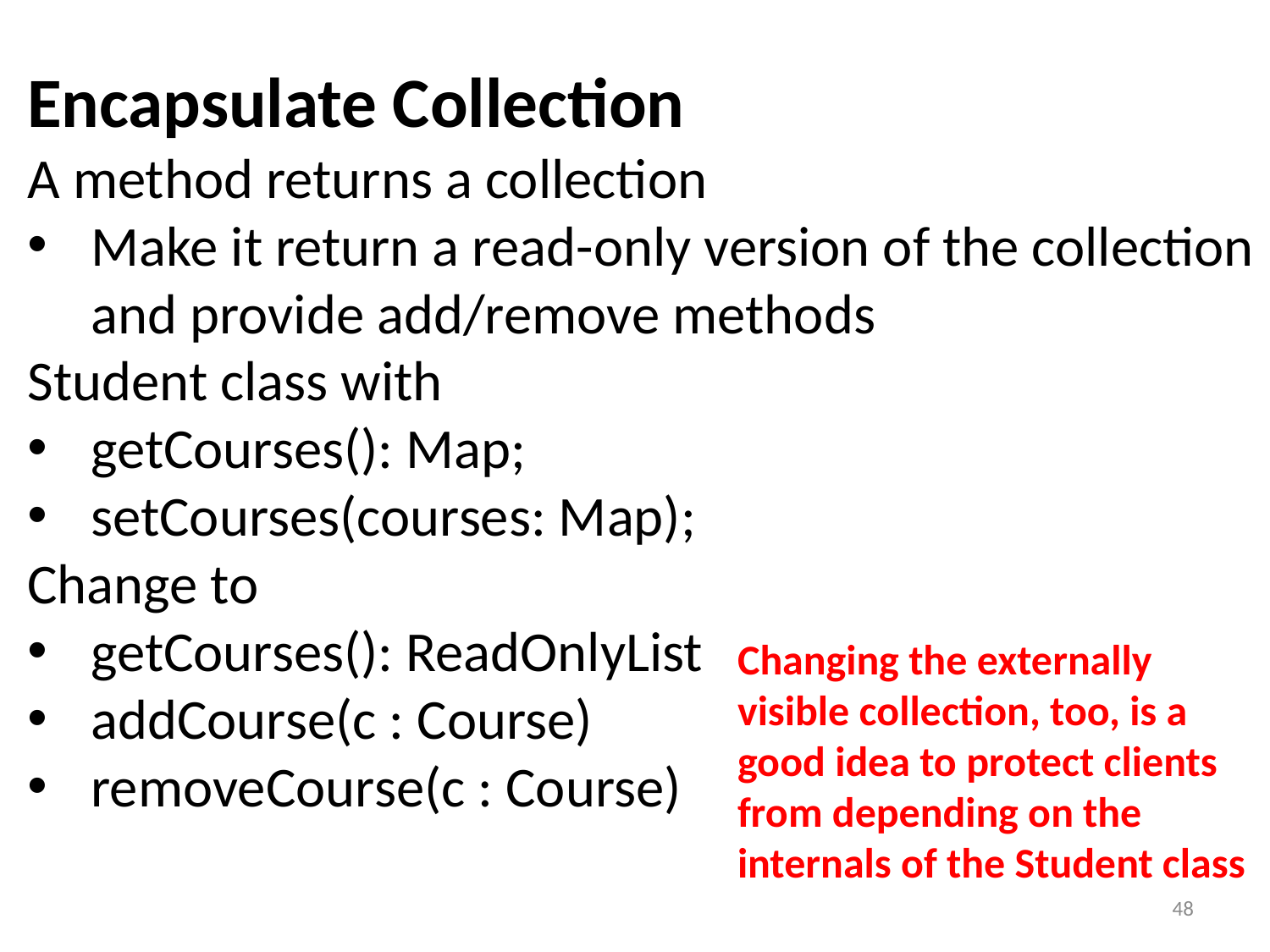

Encapsulate Collection
A method returns a collection
Make it return a read-only version of the collection and provide add/remove methods
Student class with
getCourses(): Map;
setCourses(courses: Map);
Change to
getCourses(): ReadOnlyList
addCourse(c : Course)
removeCourse(c : Course)
Changing the externally visible collection, too, is a good idea to protect clients from depending on the internals of the Student class
48